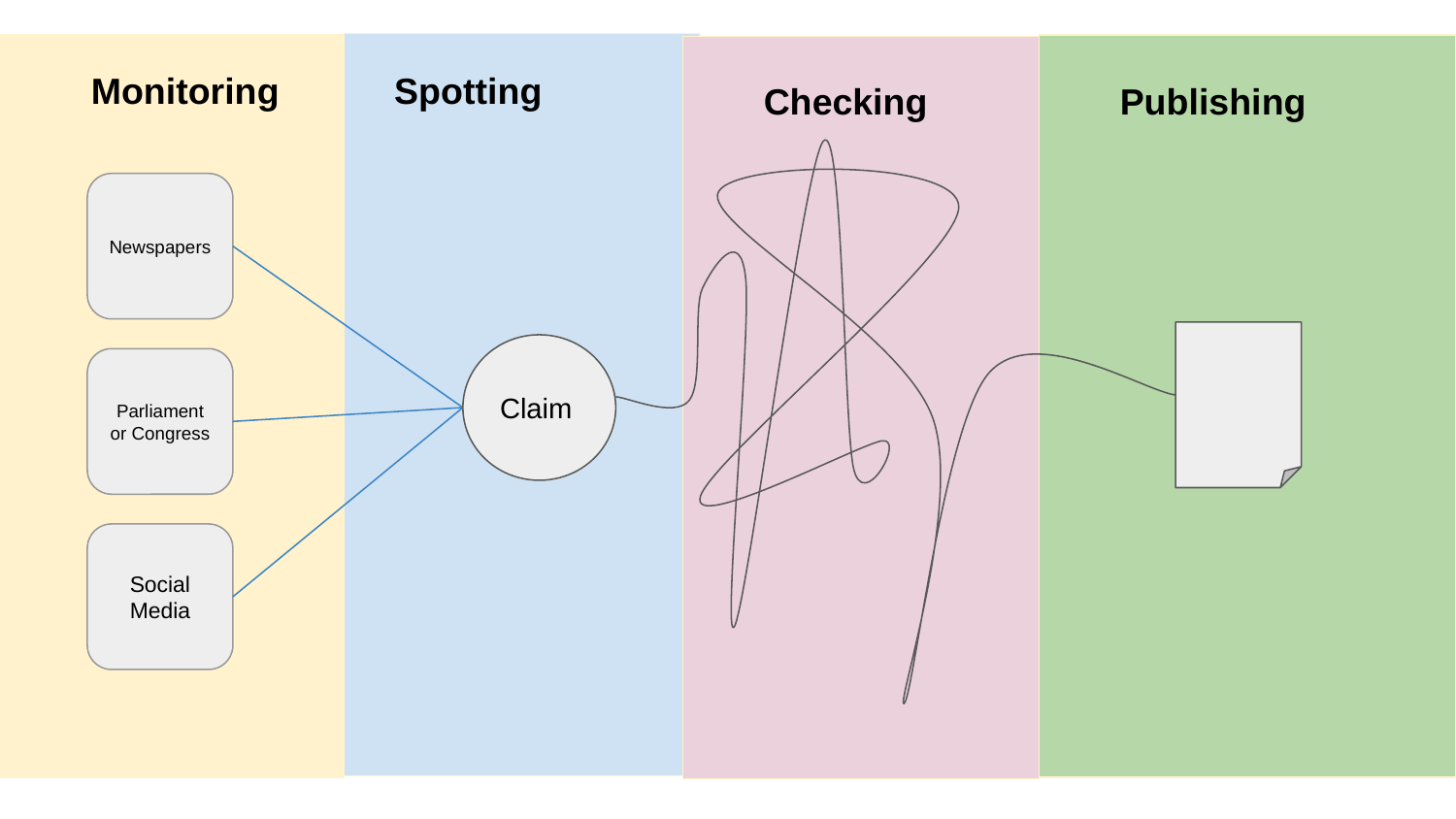

Monitoring
Spotting
Checking
Publishing

Newspapers

Claim
Parliament or Congress
Social Media